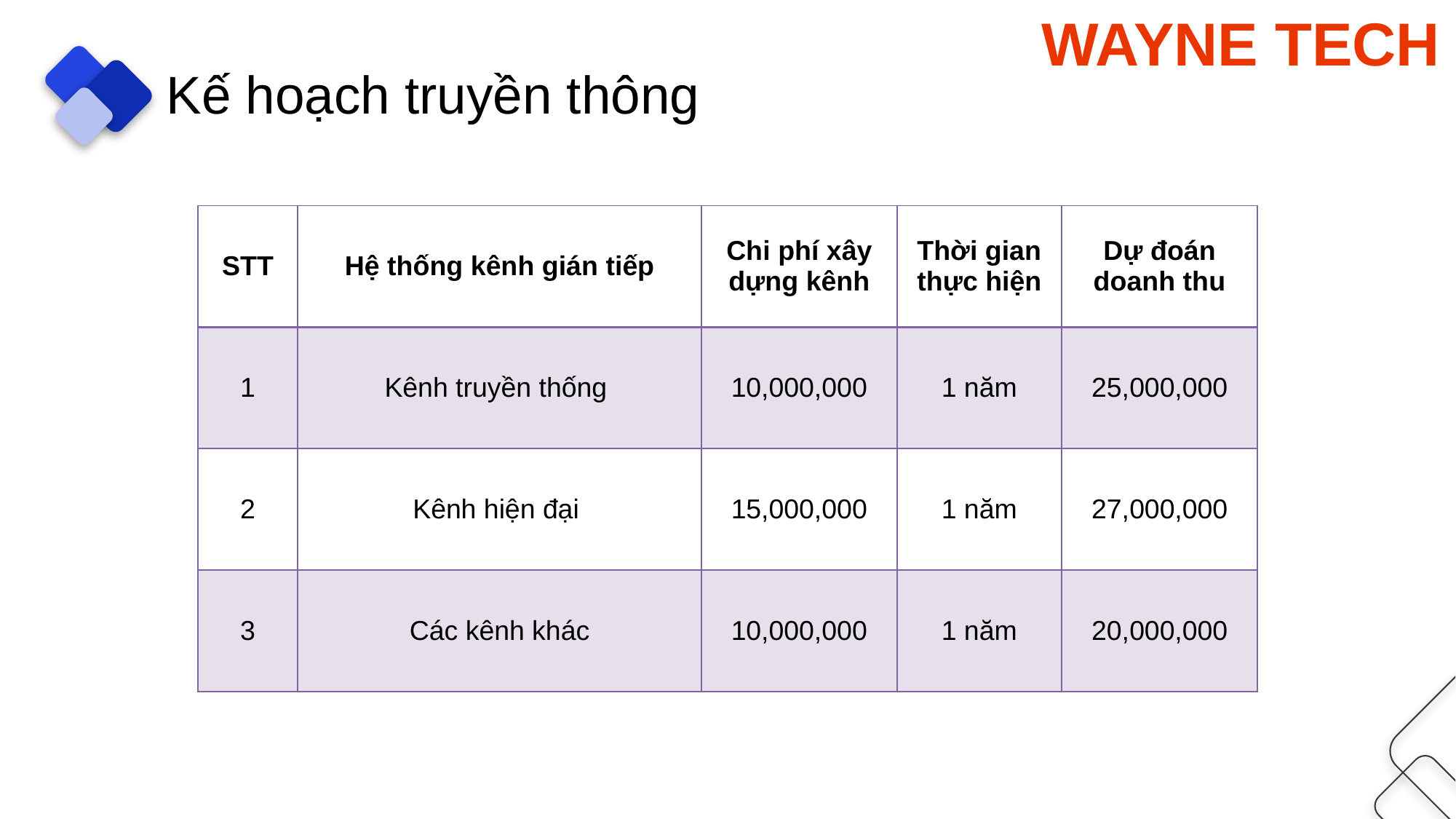

Kế hoạch truyền thông
| STT | Hệ thống kênh gián tiếp | Chi phí xây dựng kênh | Thời gian thực hiện | Dự đoán doanh thu |
| --- | --- | --- | --- | --- |
| 1 | Kênh truyền thống | 10,000,000 | 1 năm | 25,000,000 |
| 2 | Kênh hiện đại | 15,000,000 | 1 năm | 27,000,000 |
| 3 | Các kênh khác | 10,000,000 | 1 năm | 20,000,000 |